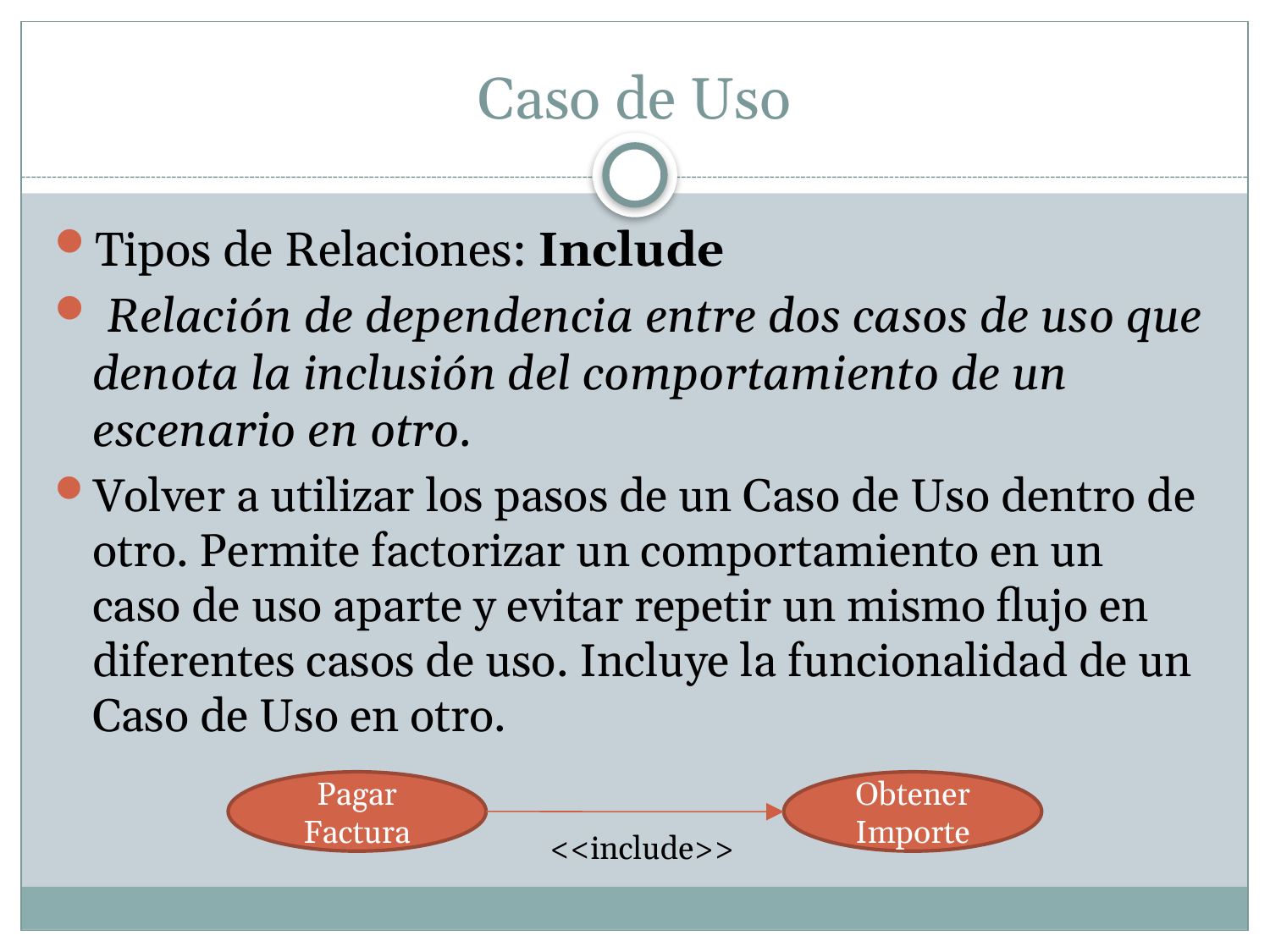

Caso de Uso
Tipos de Relaciones: Include
 Relación de dependencia entre dos casos de uso que denota la inclusión del comportamiento de un escenario en otro.
Volver a utilizar los pasos de un Caso de Uso dentro de otro. Permite factorizar un comportamiento en un  caso de uso aparte y evitar repetir un mismo flujo en diferentes casos de uso. Incluye la funcionalidad de un Caso de Uso en otro.

Pagar Factura
Obtener Importe

<<include>>